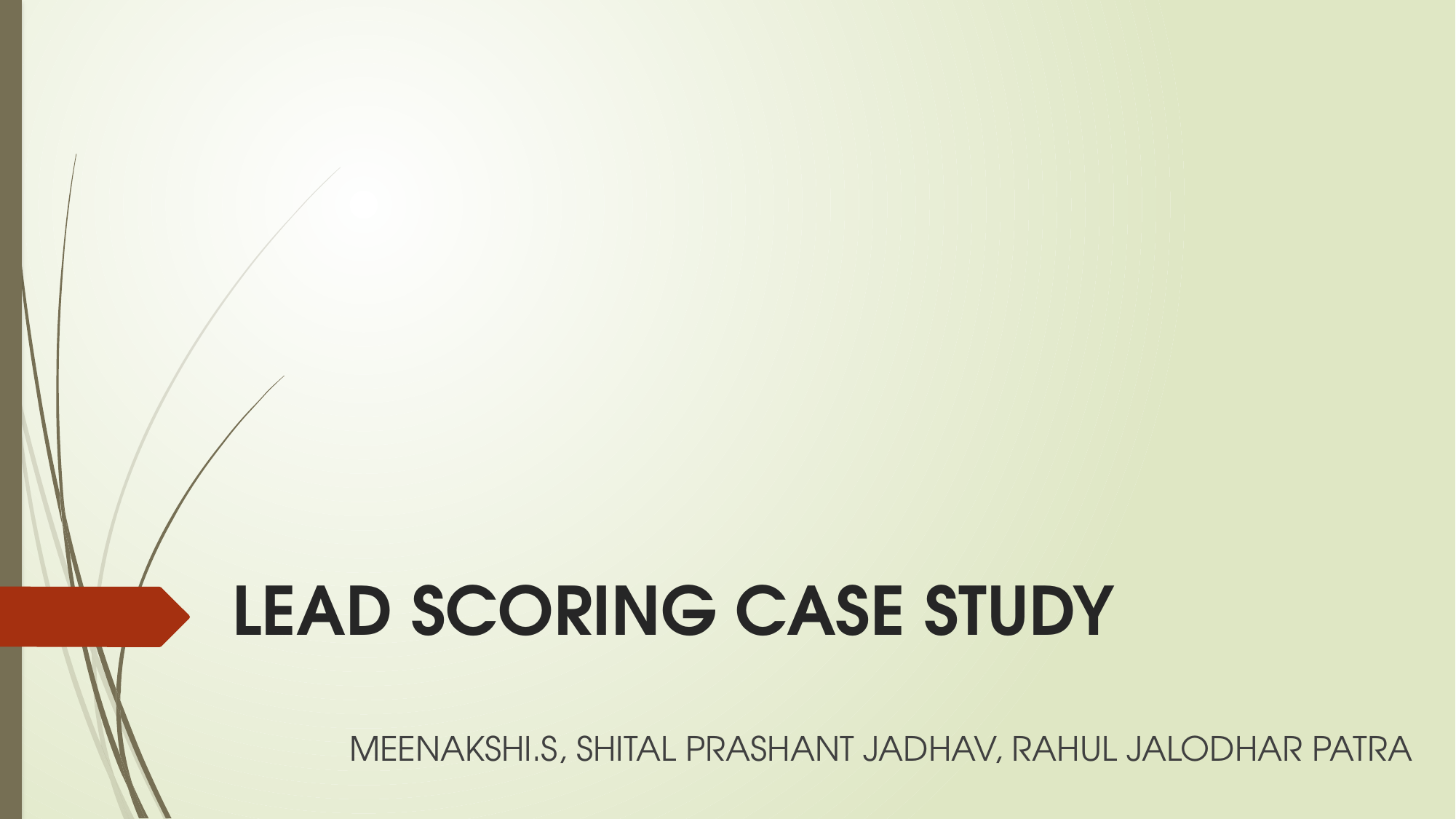

# LEAD SCORING CASE STUDY
MEENAKSHI.S, SHITAL PRASHANT JADHAV, RAHUL JALODHAR PATRA